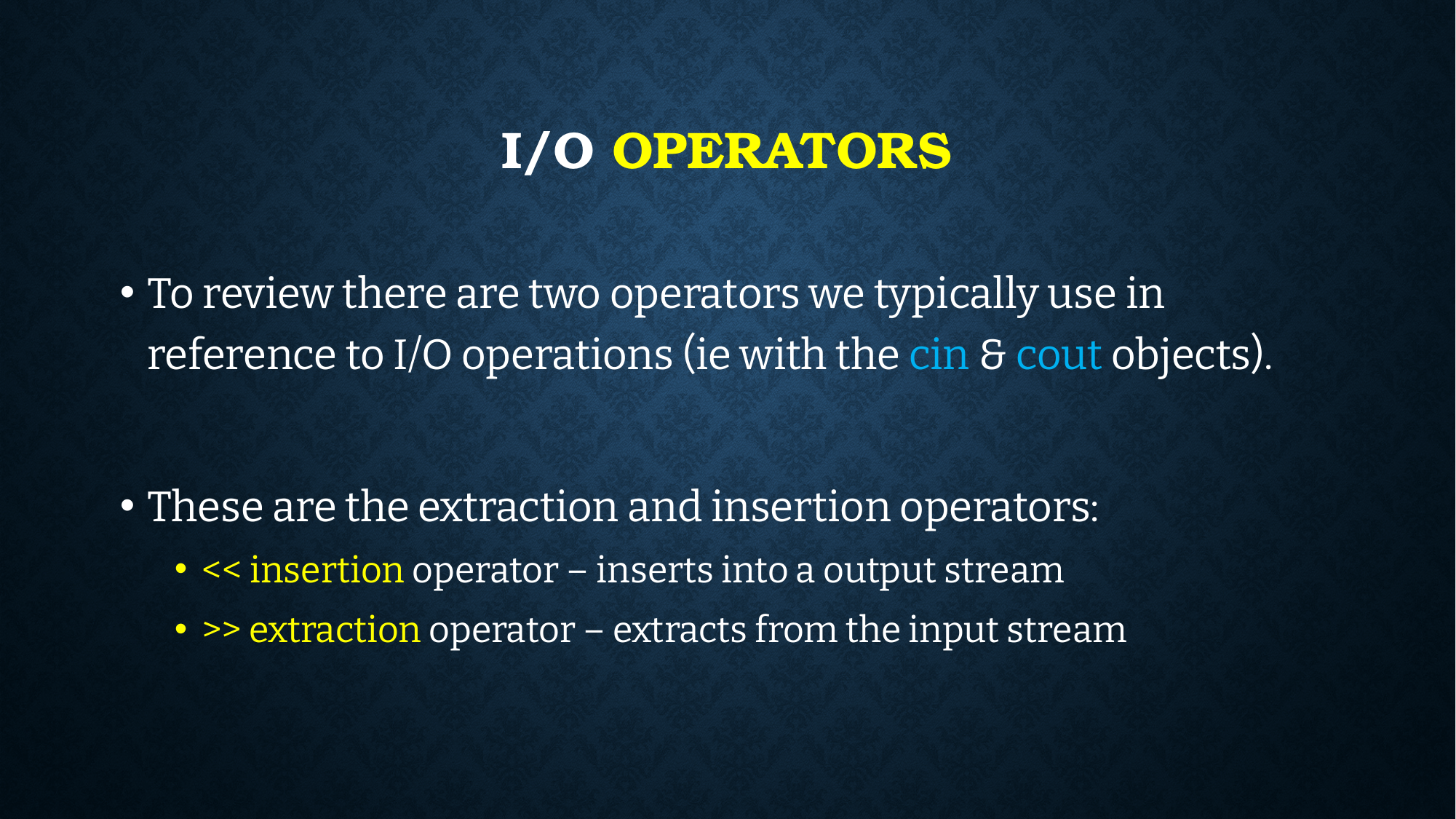

# I/O Operators
To review there are two operators we typically use in reference to I/O operations (ie with the cin & cout objects).

These are the extraction and insertion operators:
<< insertion operator – inserts into a output stream
>> extraction operator – extracts from the input stream